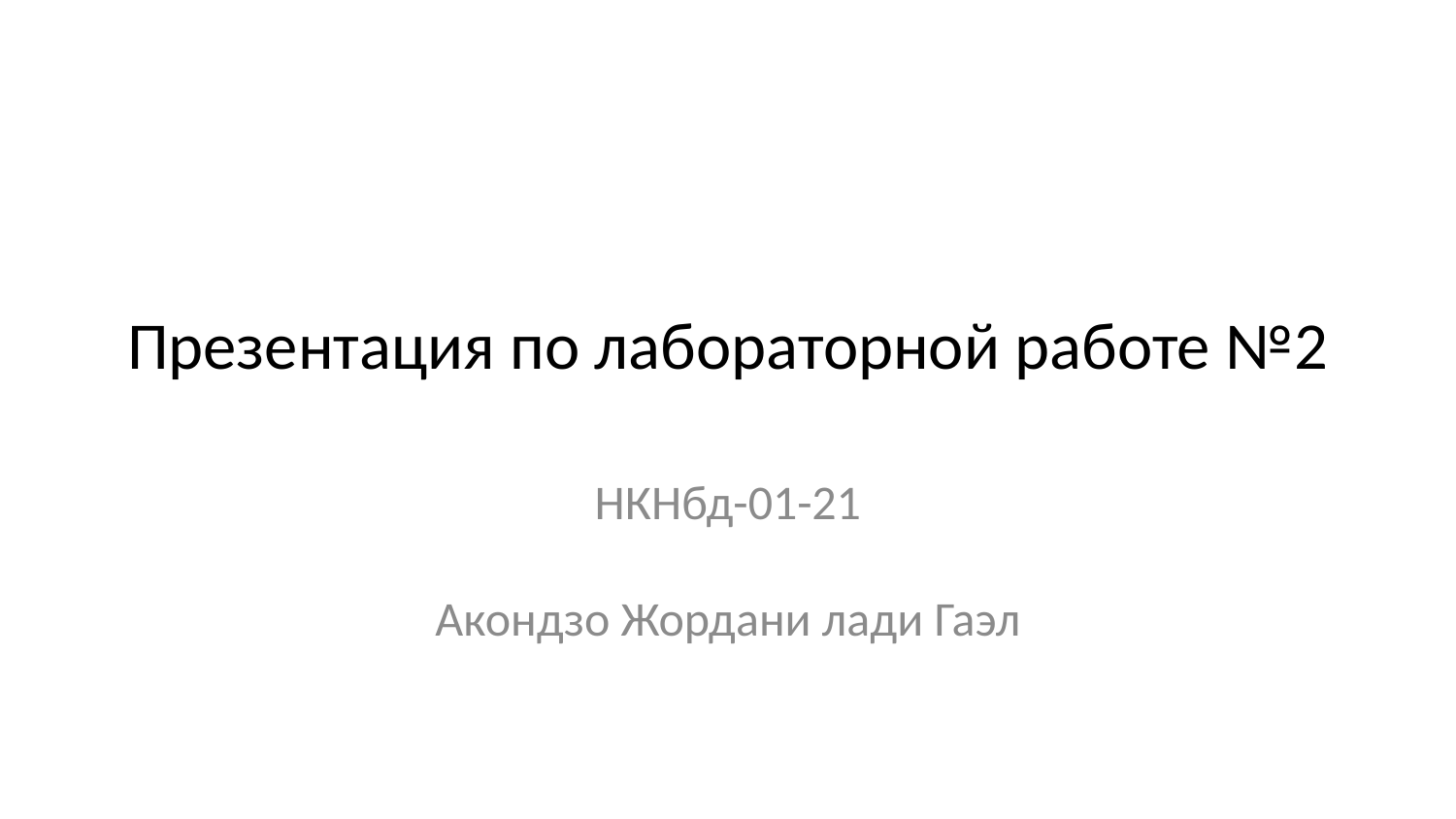

# Презентация по лабораторной работе №2
НКНбд-01-21
Акондзо Жордани лади Гаэл